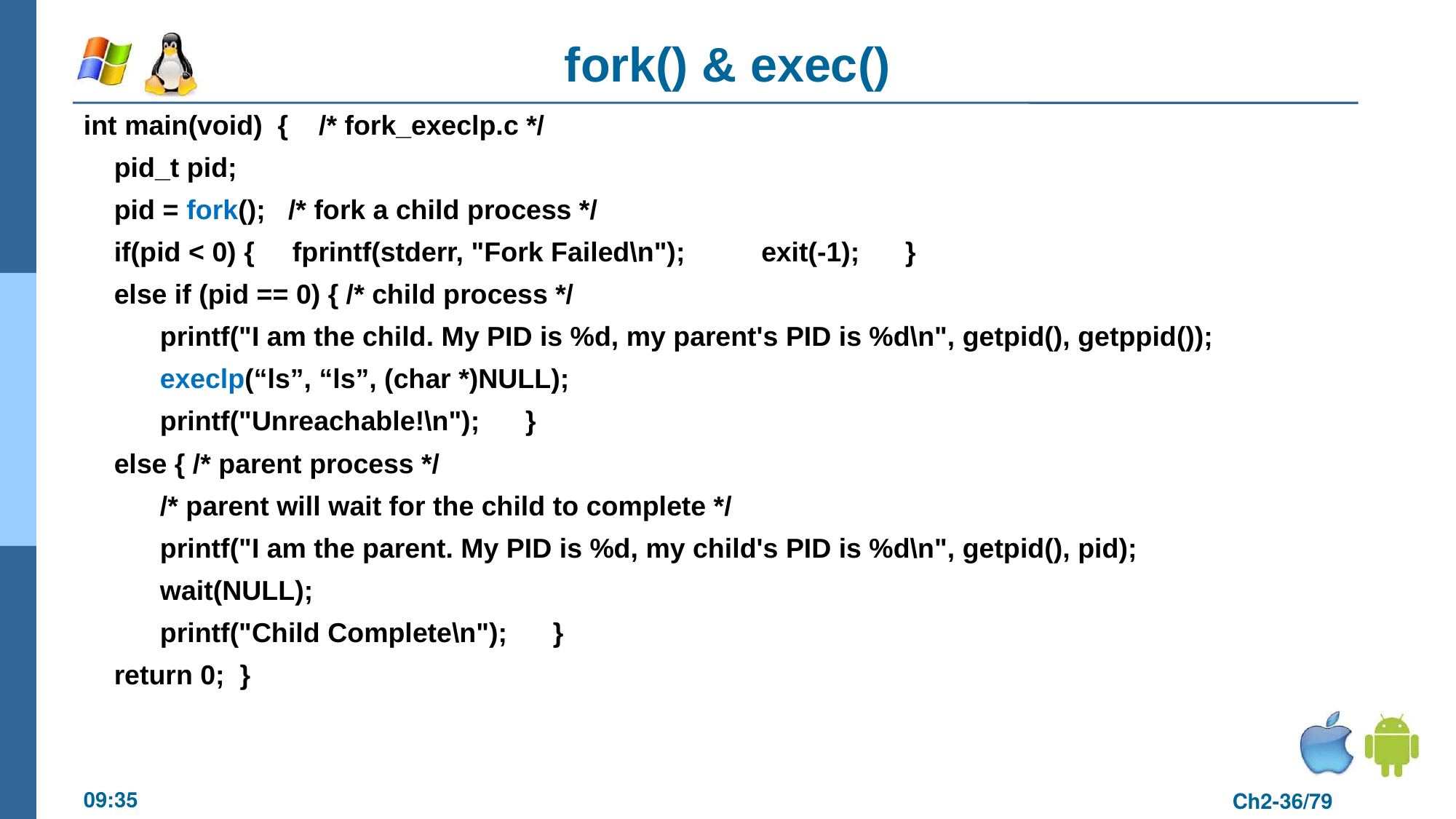

# fork() & exec()
int main(void)  {    /* fork_execlp.c */
    pid_t pid;
    pid = fork();   /* fork a child process */
    if(pid < 0) {     fprintf(stderr, "Fork Failed\n");          exit(-1);      }
    else if (pid == 0) { /* child process */
          printf("I am the child. My PID is %d, my parent's PID is %d\n", getpid(), getppid());
          execlp(“ls”, “ls”, (char *)NULL);
          printf("Unreachable!\n");      }
    else { /* parent process */
          /* parent will wait for the child to complete */
          printf("I am the parent. My PID is %d, my child's PID is %d\n", getpid(), pid);
          wait(NULL);
          printf("Child Complete\n");      }
    return 0;  }